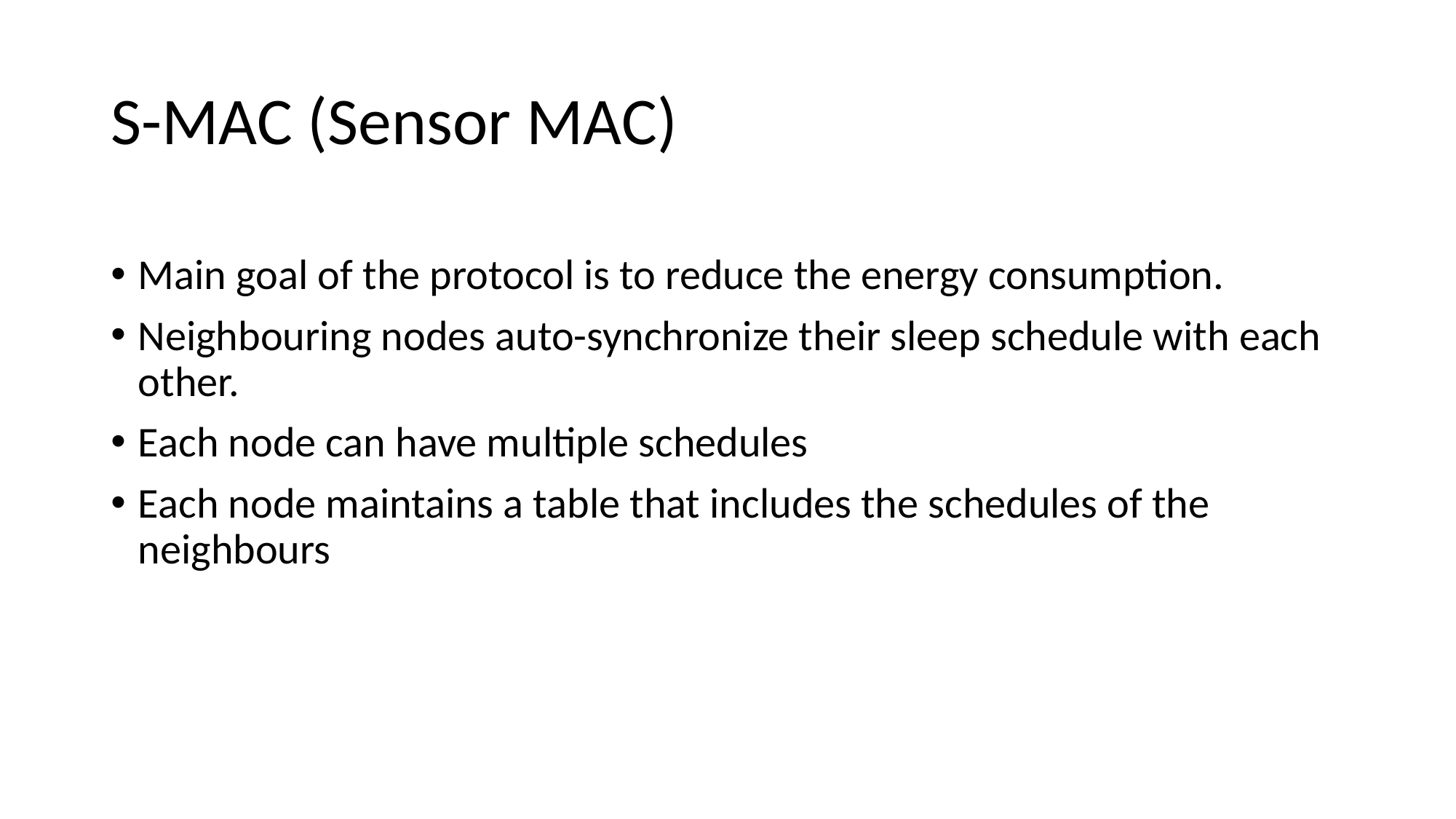

# S-MAC (Sensor MAC)
Main goal of the protocol is to reduce the energy consumption.
Neighbouring nodes auto-synchronize their sleep schedule with each other.
Each node can have multiple schedules
Each node maintains a table that includes the schedules of the neighbours